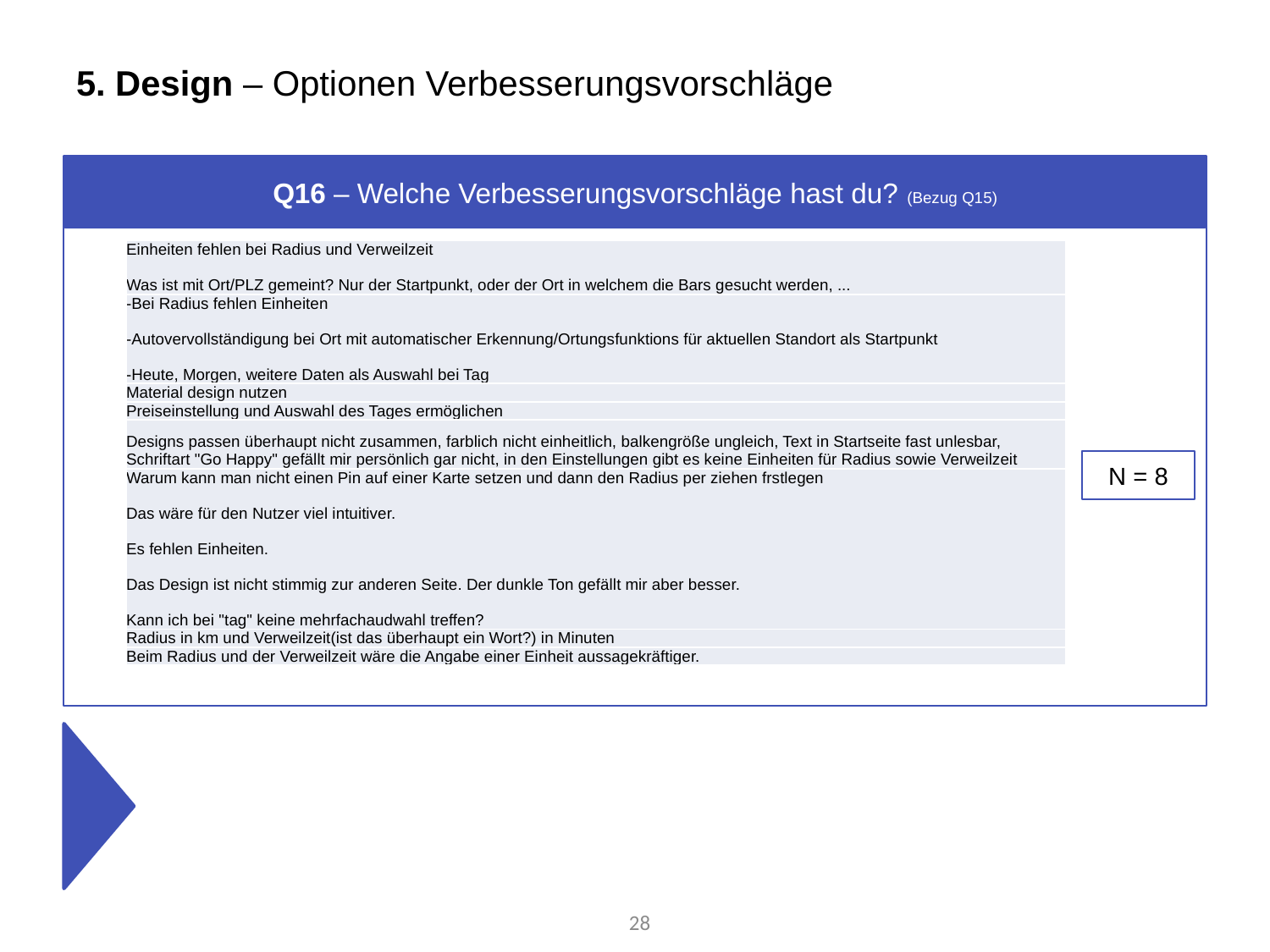

# 5. Design – Optionen Verbesserungsvorschläge

Q16 – Welche Verbesserungsvorschläge hast du? (Bezug Q15)
| Einheiten fehlen bei Radius und Verweilzeit Was ist mit Ort/PLZ gemeint? Nur der Startpunkt, oder der Ort in welchem die Bars gesucht werden, ... |
| --- |
| -Bei Radius fehlen Einheiten -Autovervollständigung bei Ort mit automatischer Erkennung/Ortungsfunktions für aktuellen Standort als Startpunkt -Heute, Morgen, weitere Daten als Auswahl bei Tag |
| Material design nutzen |
| Preiseinstellung und Auswahl des Tages ermöglichen |
| Designs passen überhaupt nicht zusammen, farblich nicht einheitlich, balkengröße ungleich, Text in Startseite fast unlesbar, Schriftart "Go Happy" gefällt mir persönlich gar nicht, in den Einstellungen gibt es keine Einheiten für Radius sowie Verweilzeit |
| Warum kann man nicht einen Pin auf einer Karte setzen und dann den Radius per ziehen frstlegen Das wäre für den Nutzer viel intuitiver. Es fehlen Einheiten. Das Design ist nicht stimmig zur anderen Seite. Der dunkle Ton gefällt mir aber besser. Kann ich bei "tag" keine mehrfachaudwahl treffen? |
| Radius in km und Verweilzeit(ist das überhaupt ein Wort?) in Minuten |
| Beim Radius und der Verweilzeit wäre die Angabe einer Einheit aussagekräftiger. |
N = 8

28